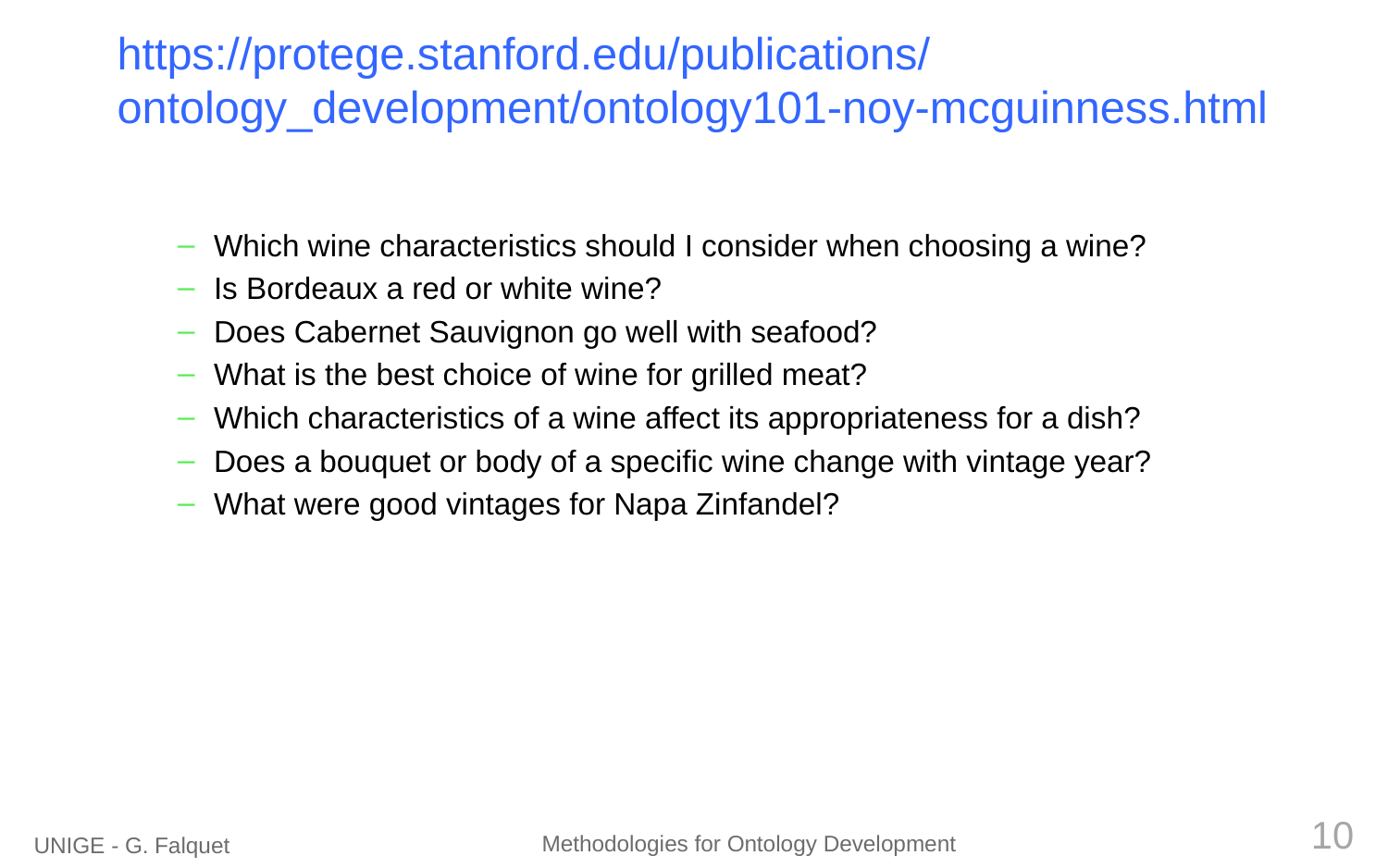

# https://protege.stanford.edu/publications/ontology_development/ontology101-noy-mcguinness.html

Which wine characteristics should I consider when choosing a wine?
Is Bordeaux a red or white wine?
Does Cabernet Sauvignon go well with seafood?
What is the best choice of wine for grilled meat?
Which characteristics of a wine affect its appropriateness for a dish?
Does a bouquet or body of a specific wine change with vintage year?
What were good vintages for Napa Zinfandel?

10
Methodologies for Ontology Development
UNIGE - G. Falquet